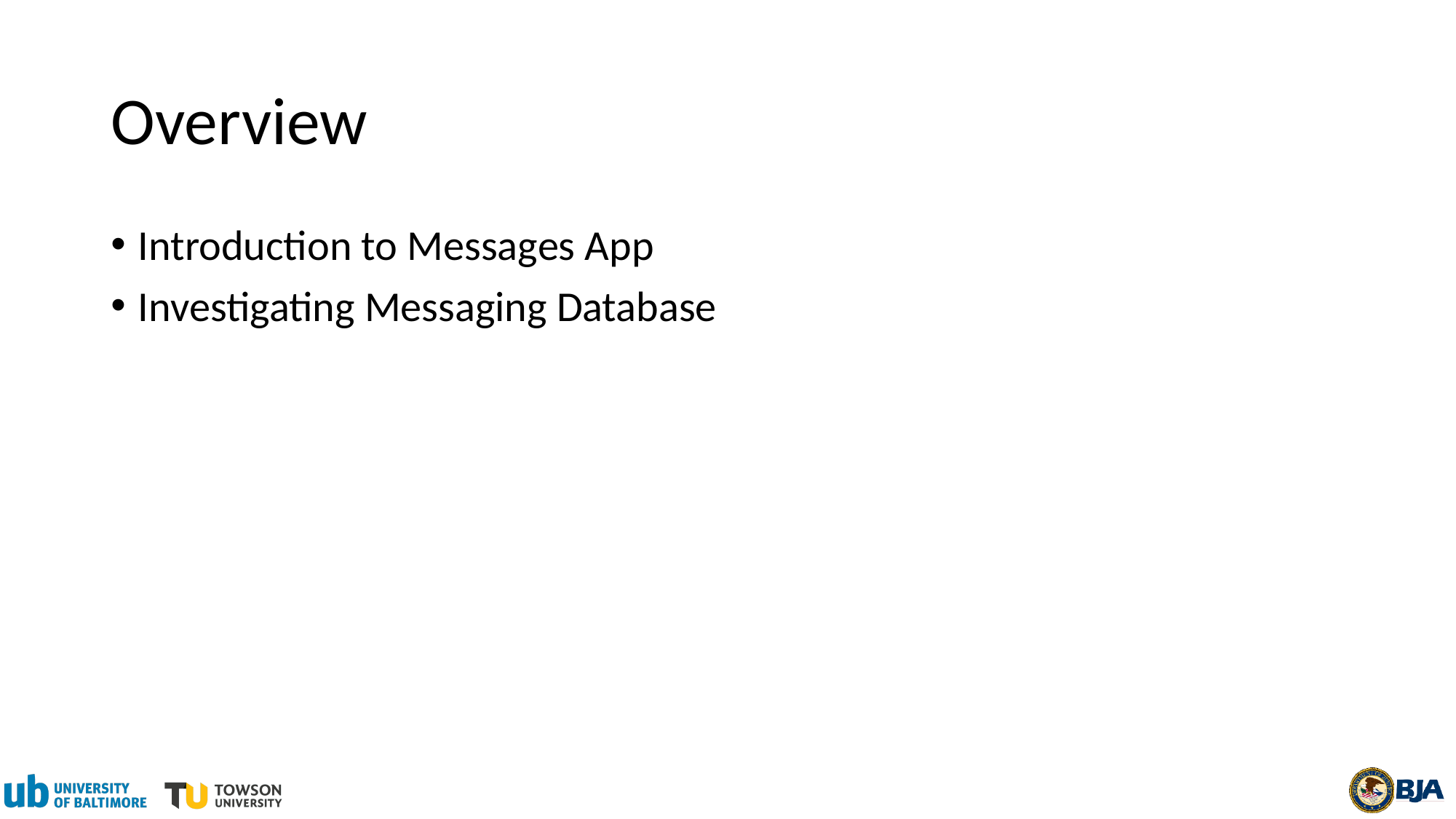

# Overview
Introduction to Messages App
Investigating Messaging Database